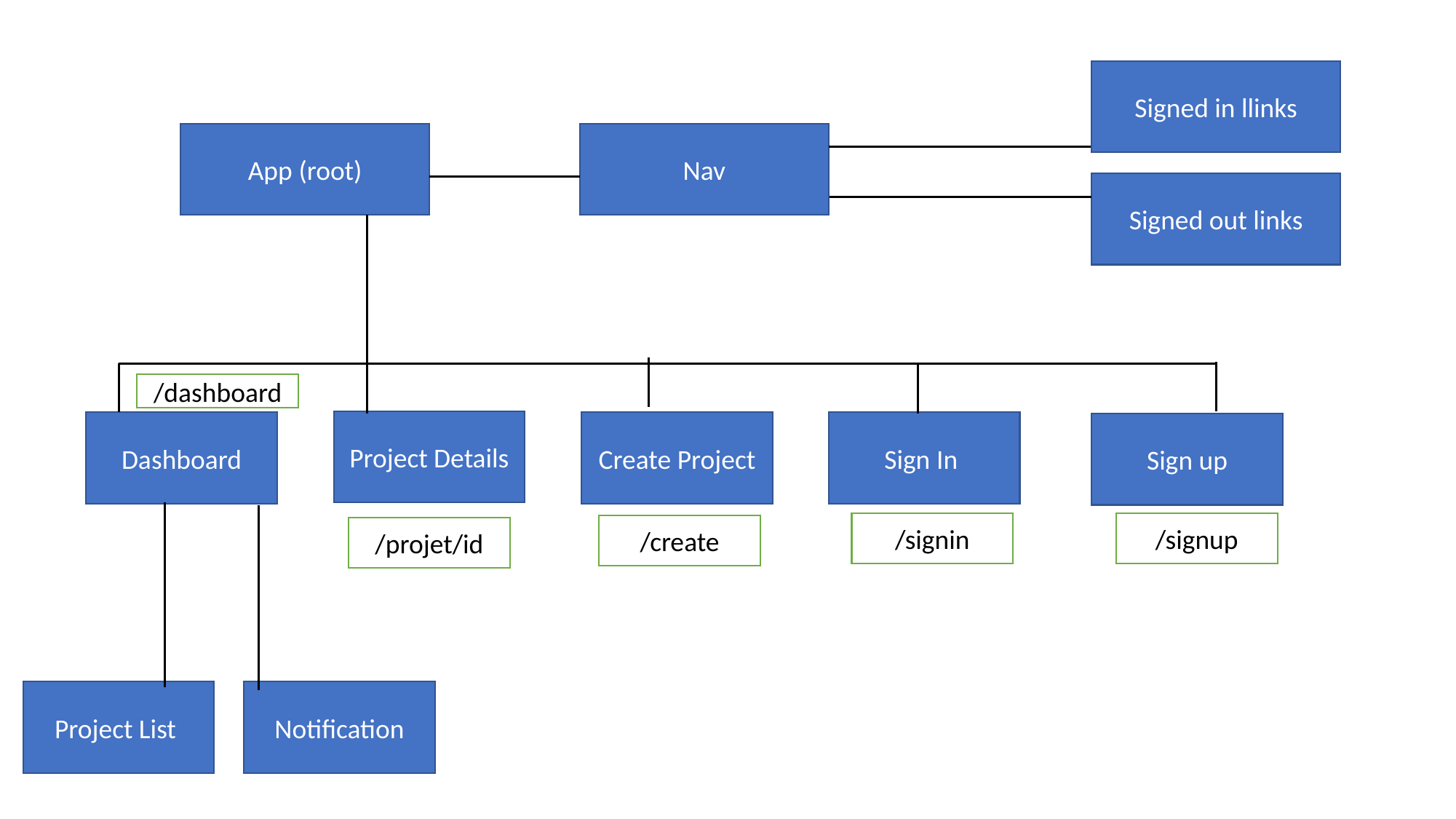

Signed in llinks
App (root)
Nav
Signed out links
/dashboard
Project Details
Dashboard
Create Project
Sign In
Sign up
/signin
/signup
/create
/projet/id
Project List
Notification